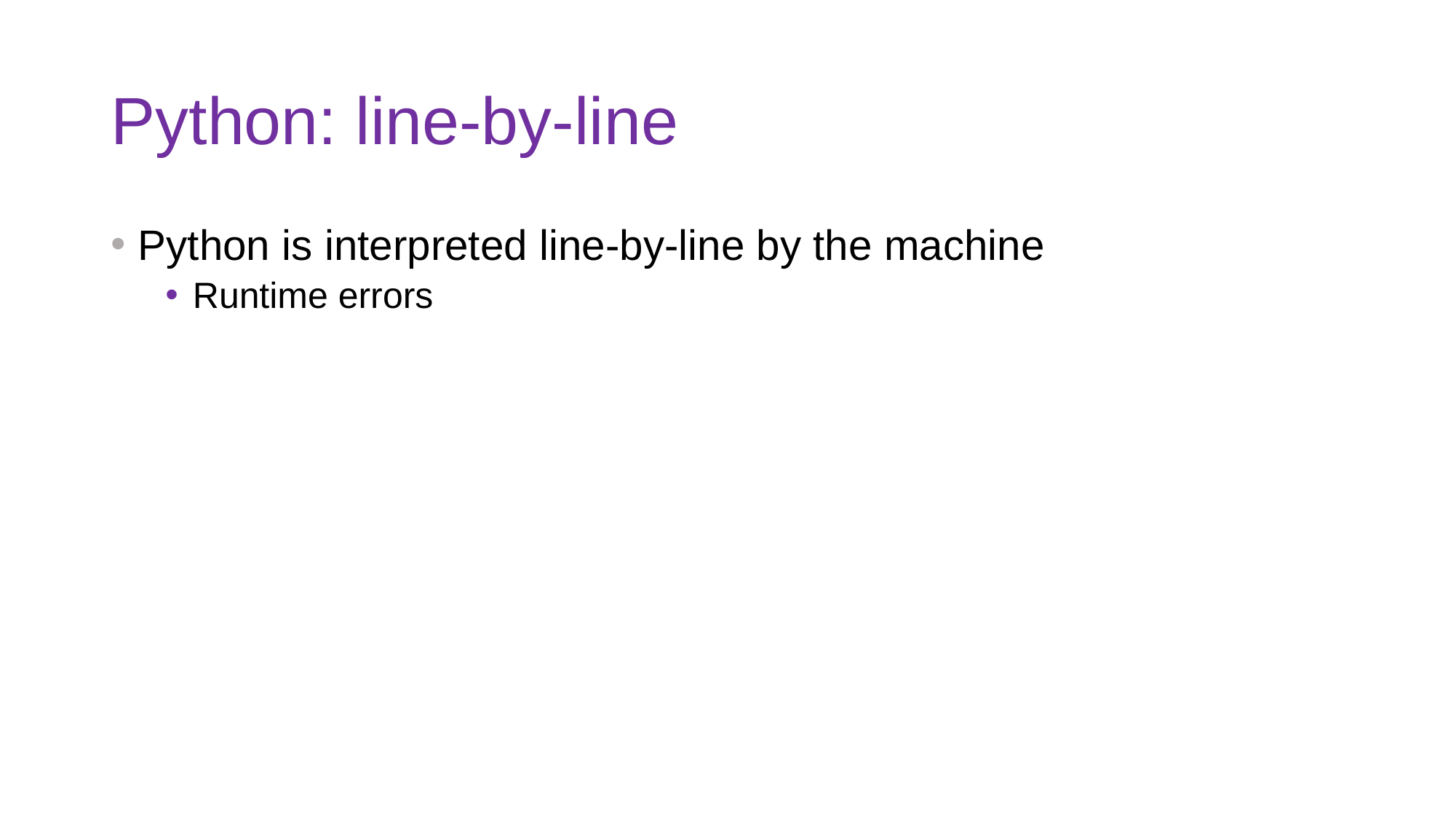

# Python: line-by-line
Python is interpreted line-by-line by the machine
Runtime errors